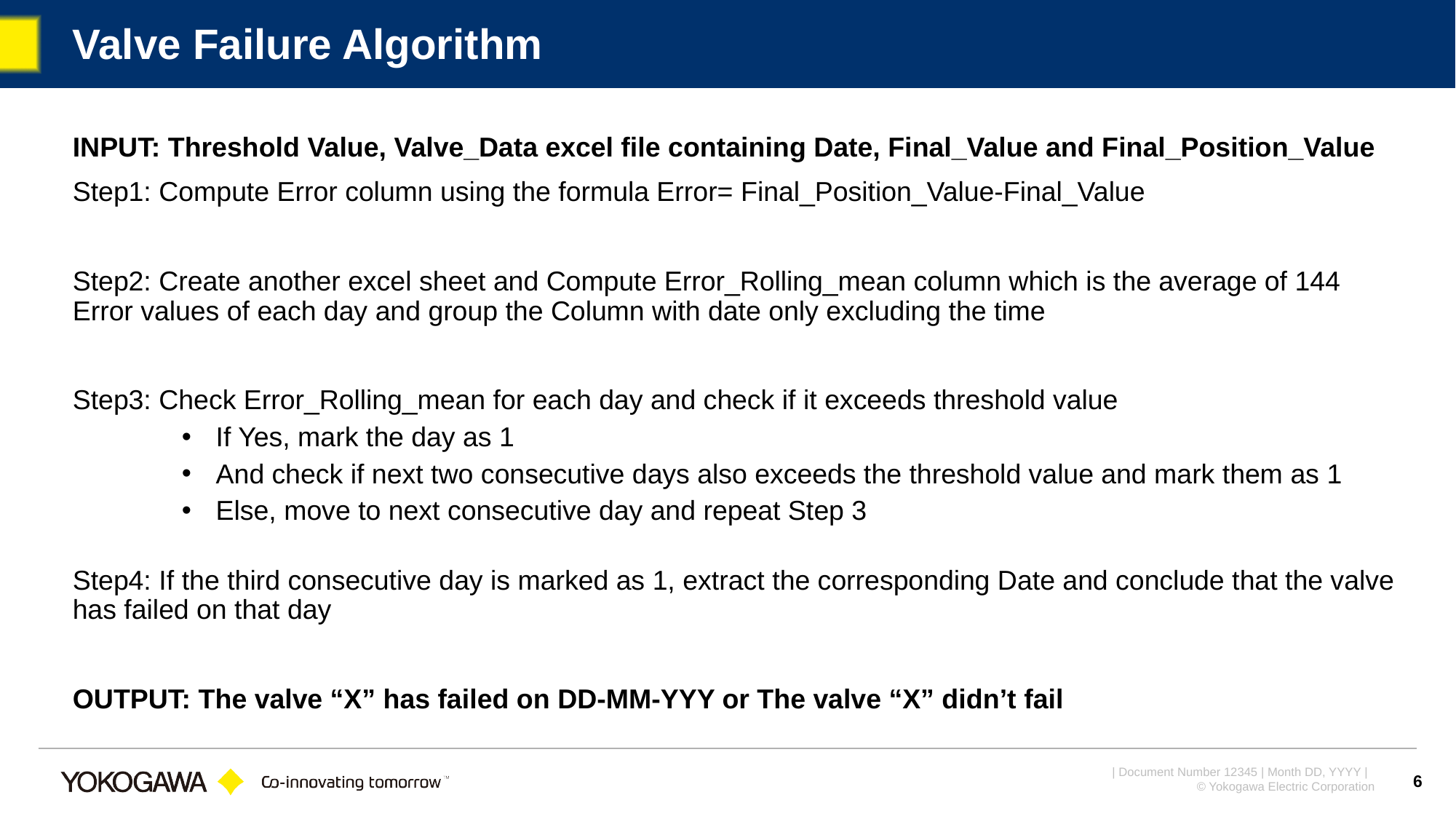

# Valve Failure Algorithm
INPUT: Threshold Value, Valve_Data excel file containing Date, Final_Value and Final_Position_Value
Step1: Compute Error column using the formula Error= Final_Position_Value-Final_Value

Step2: Create another excel sheet and Compute Error_Rolling_mean column which is the average of 144 Error values of each day and group the Column with date only excluding the time

Step3: Check Error_Rolling_mean for each day and check if it exceeds threshold value
If Yes, mark the day as 1
And check if next two consecutive days also exceeds the threshold value and mark them as 1
Else, move to next consecutive day and repeat Step 3

Step4: If the third consecutive day is marked as 1, extract the corresponding Date and conclude that the valve has failed on that day

OUTPUT: The valve “X” has failed on DD-MM-YYY or The valve “X” didn’t fail
6